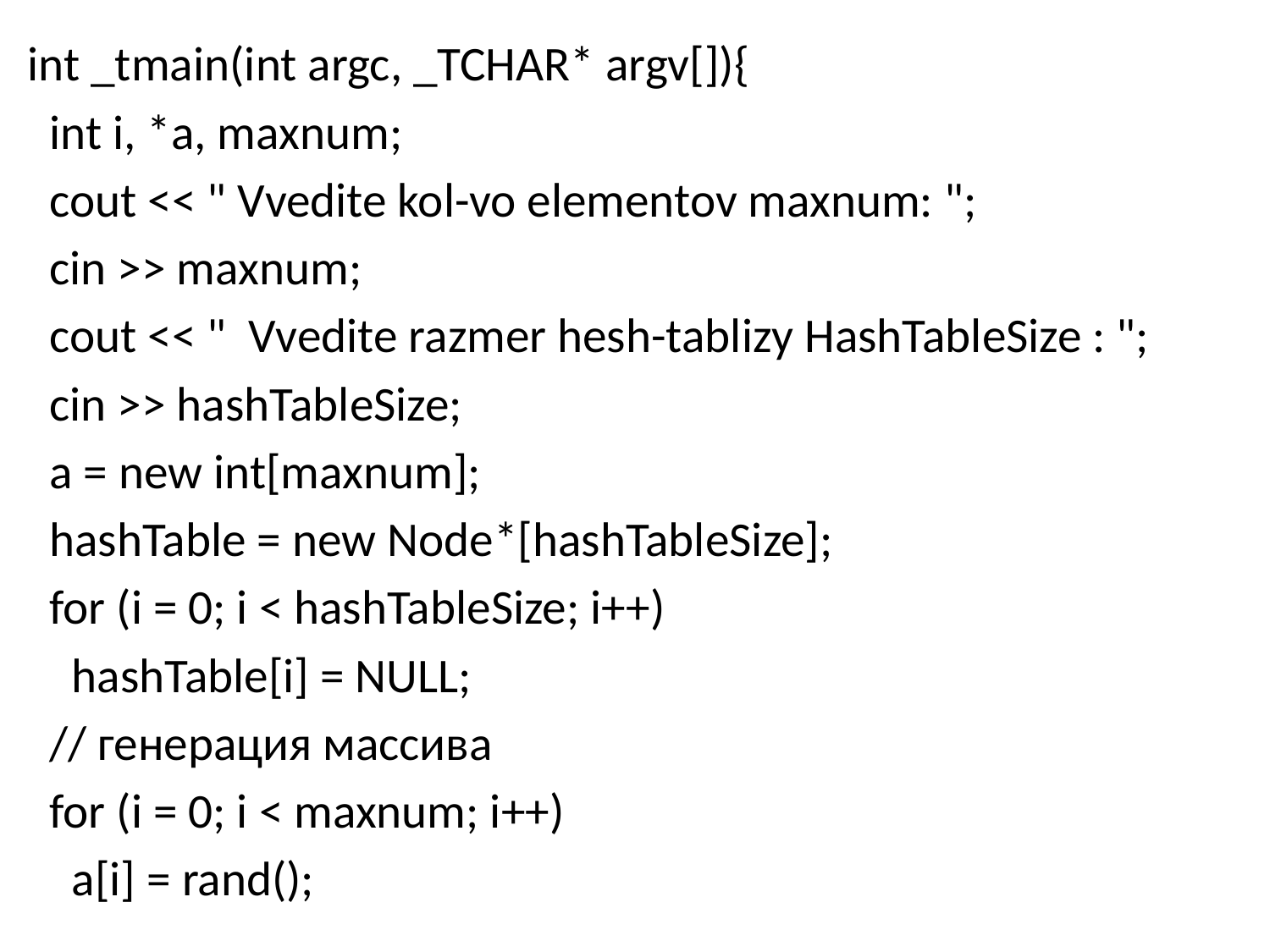

int _tmain(int argc, _TCHAR* argv[]){
  int i, *a, maxnum;
  cout << " Vvedite kol-vo elementov maxnum: ";
  cin >> maxnum;
  cout << "  Vvedite razmer hesh-tablizy HashTableSize : ";
  cin >> hashTableSize;
  a = new int[maxnum];
  hashTable = new Node*[hashTableSize];
  for (i = 0; i < hashTableSize; i++)
    hashTable[i] = NULL;
  // генерация массива
  for (i = 0; i < maxnum; i++)
    a[i] = rand();